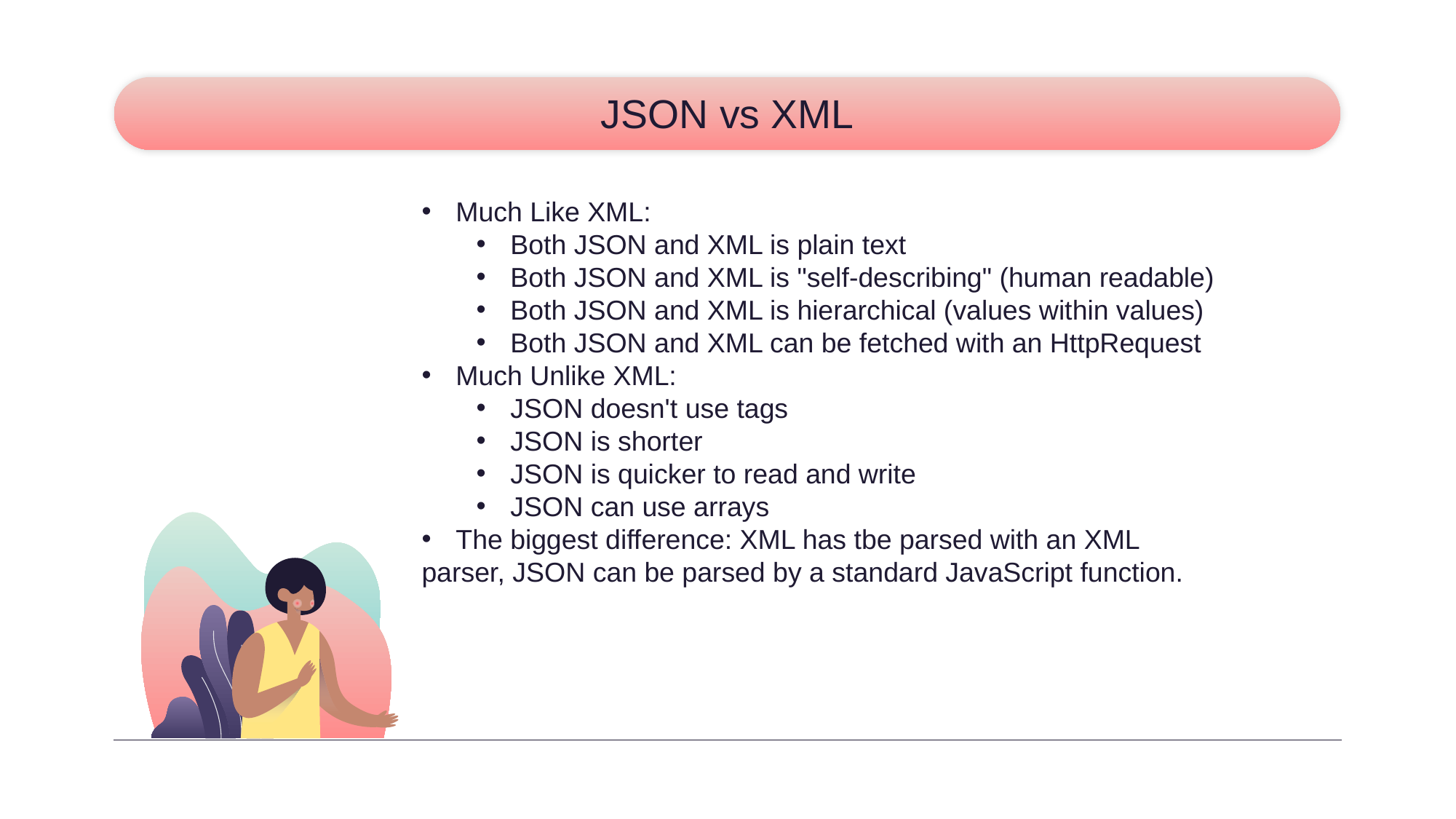

# JSON vs XML
Much Like XML:
Both JSON and XML is plain text
Both JSON and XML is "self-describing" (human readable)
Both JSON and XML is hierarchical (values within values)
Both JSON and XML can be fetched with an HttpRequest
Much Unlike XML:
JSON doesn't use tags
JSON is shorter
JSON is quicker to read and write
JSON can use arrays
The biggest difference: XML has tbe parsed with an XML
parser, JSON can be parsed by a standard JavaScript function.